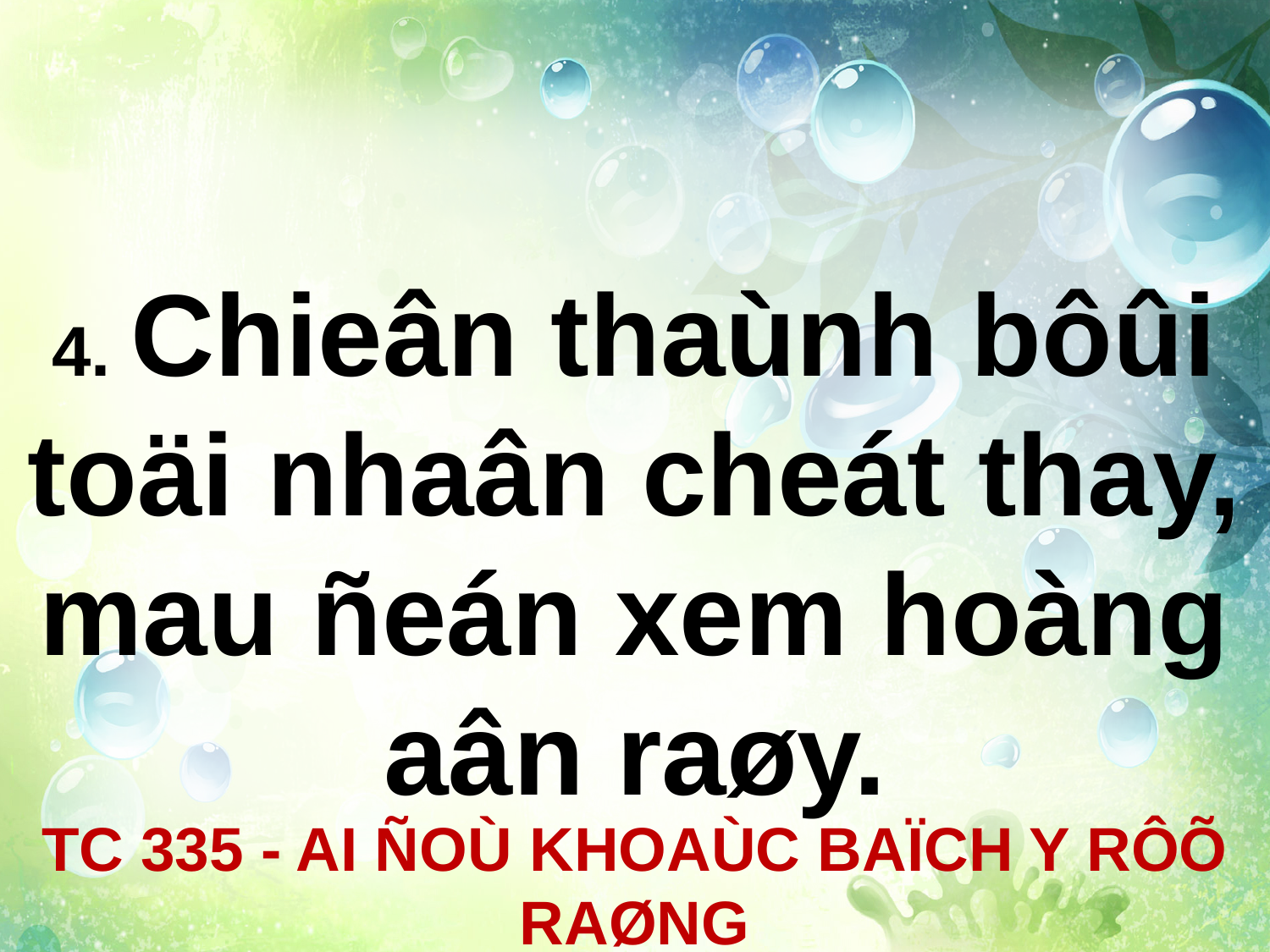

4. Chieân thaùnh bôûi toäi nhaân cheát thay, mau ñeán xem hoàng aân raøy.
TC 335 - AI ÑOÙ KHOAÙC BAÏCH Y RÔÕ RAØNG